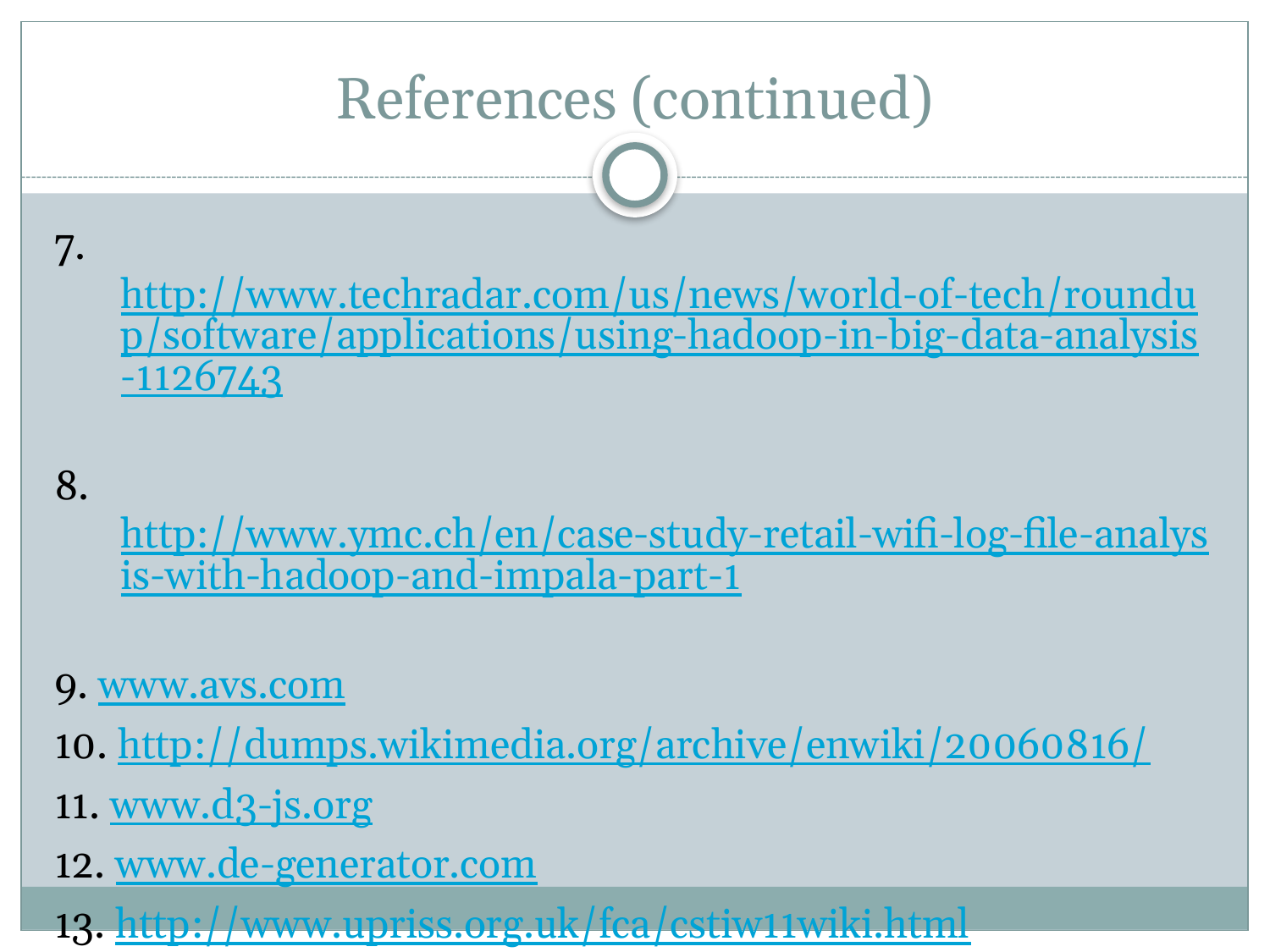

# References (continued)
7. http://www.techradar.com/us/news/world-of-tech/roundup/software/applications/using-hadoop-in-big-data-analysis-1126743
8. http://www.ymc.ch/en/case-study-retail-wifi-log-file-analysis-with-hadoop-and-impala-part-1
9. www.avs.com
10. http://dumps.wikimedia.org/archive/enwiki/20060816/
11. www.d3-js.org
12. www.de-generator.com
13. http://www.upriss.org.uk/fca/cstiw11wiki.html